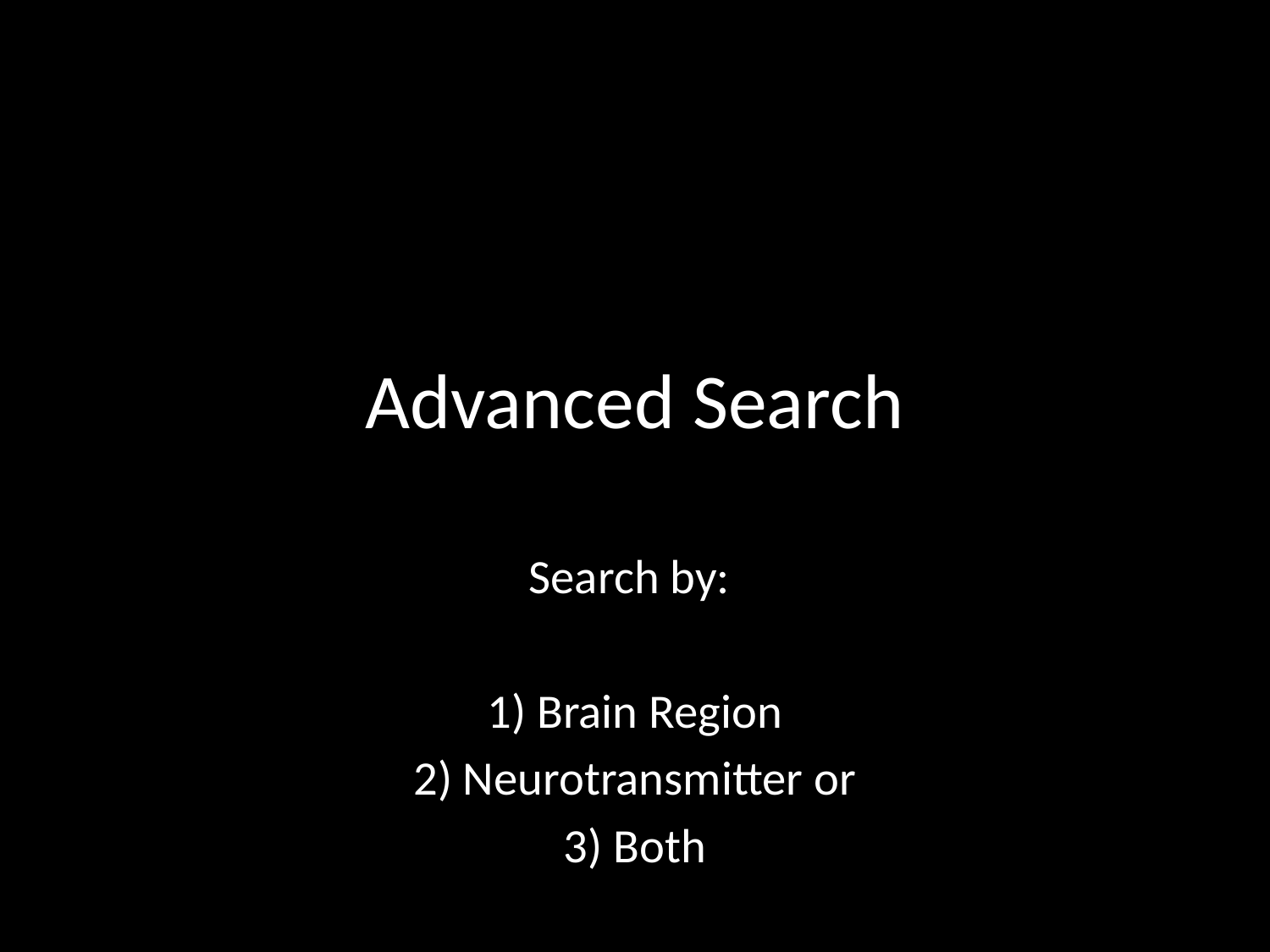

# Advanced Search
Search by:

1) Brain Region
2) Neurotransmitter or
3) Both